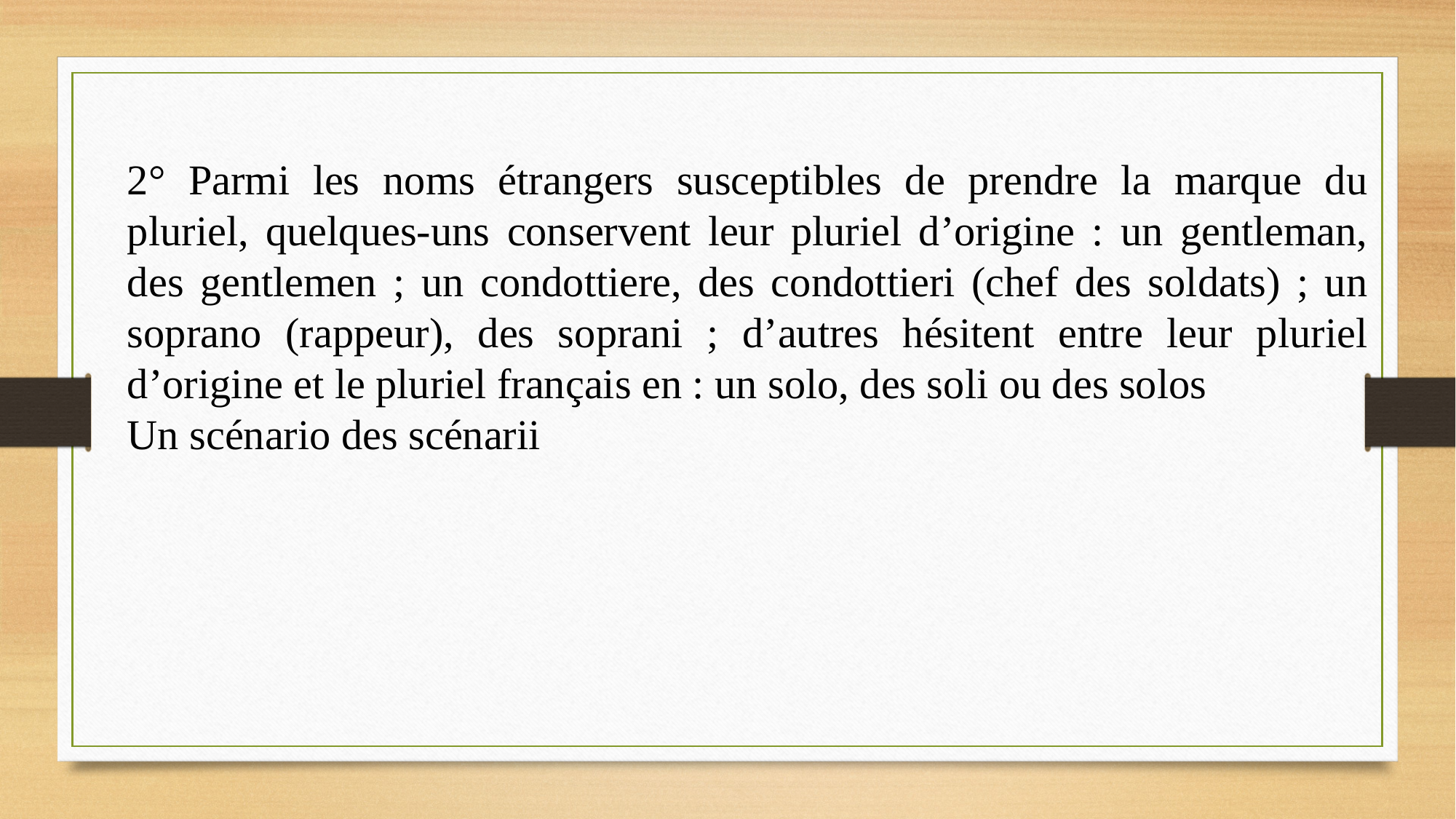

2° Parmi les noms étrangers susceptibles de prendre la marque du pluriel, quelques-uns conservent leur pluriel d’origine : un gentleman, des gentlemen ; un condottiere, des condottieri (chef des soldats) ; un soprano (rappeur), des soprani ; d’autres hésitent entre leur pluriel d’origine et le pluriel français en : un solo, des soli ou des solos
Un scénario des scénarii